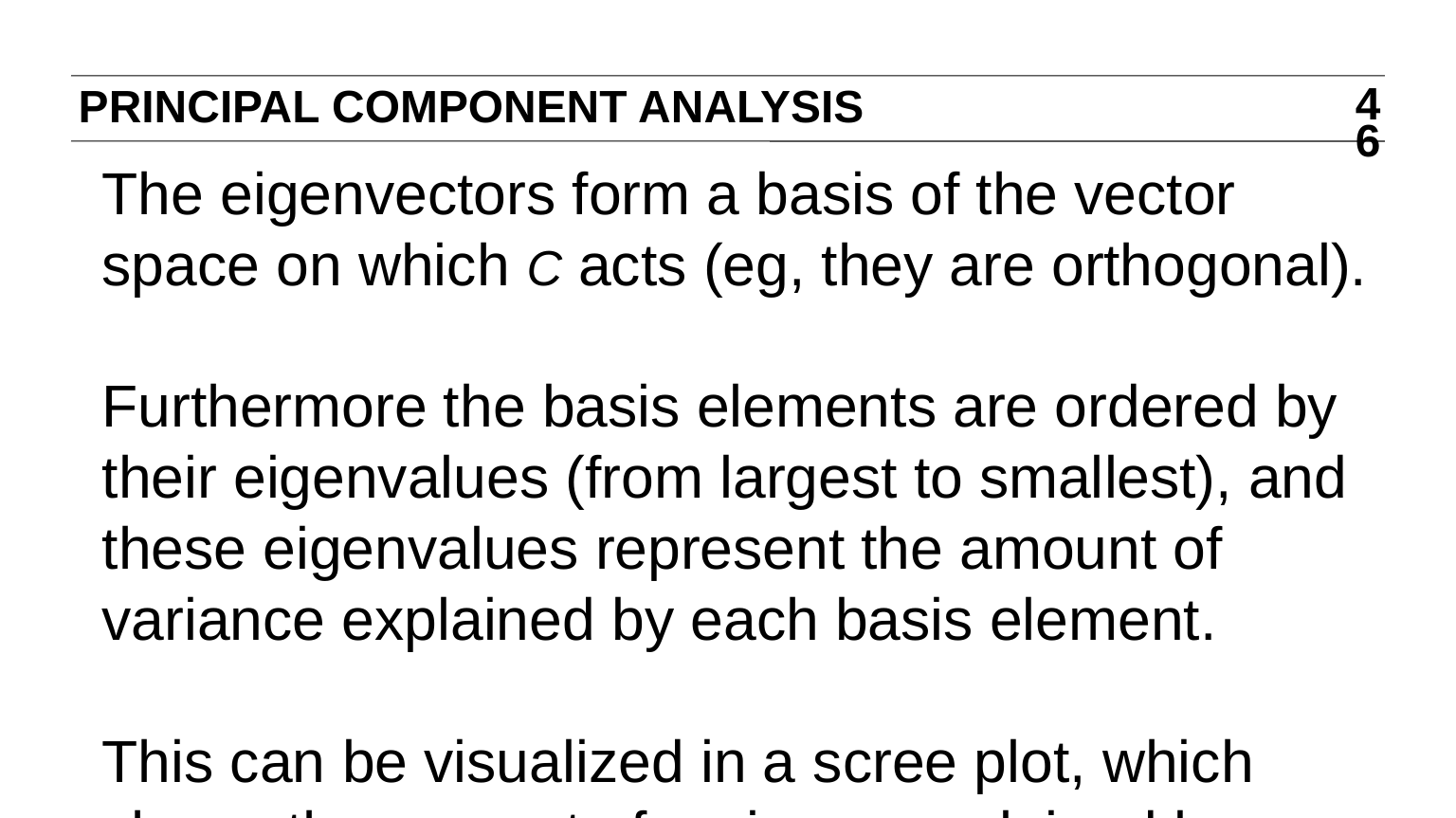

Principal component analysis
46
The eigenvectors form a basis of the vector space on which C acts (eg, they are orthogonal).

Furthermore the basis elements are ordered by their eigenvalues (from largest to smallest), and these eigenvalues represent the amount of variance explained by each basis element.

This can be visualized in a scree plot, which shows the amount of variance explained by each basis vector.